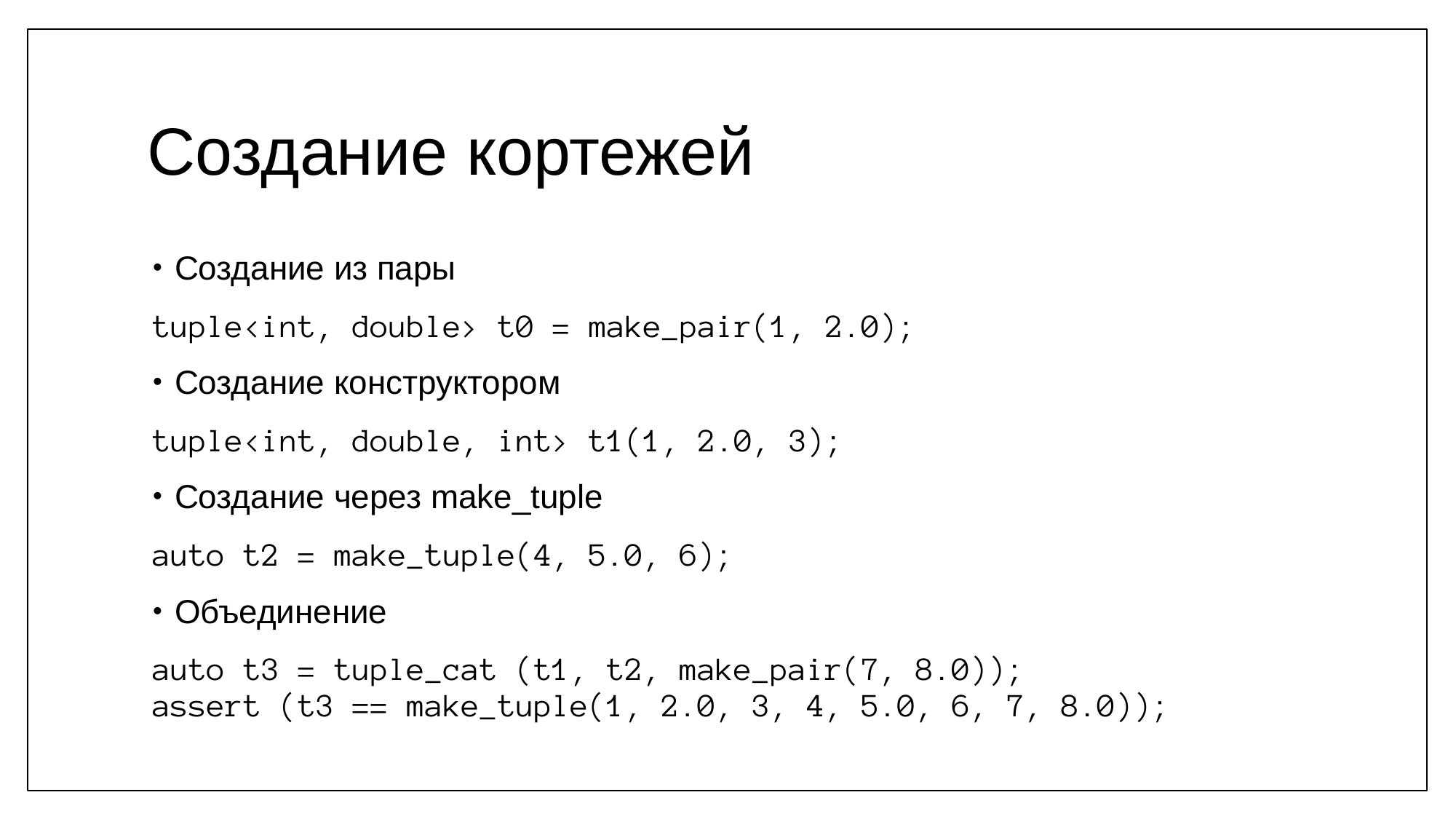

# Создание кортежей
Создание из пары
tuple<int, double> t0 = make_pair(1, 2.0);
Создание конструктором
tuple<int, double, int> t1(1, 2.0, 3);
Создание через make_tuple
auto t2 = make_tuple(4, 5.0, 6);
Объединение
auto t3 = tuple_cat (t1, t2, make_pair(7, 8.0));
assert (t3 == make_tuple(1, 2.0, 3, 4, 5.0, 6, 7, 8.0));